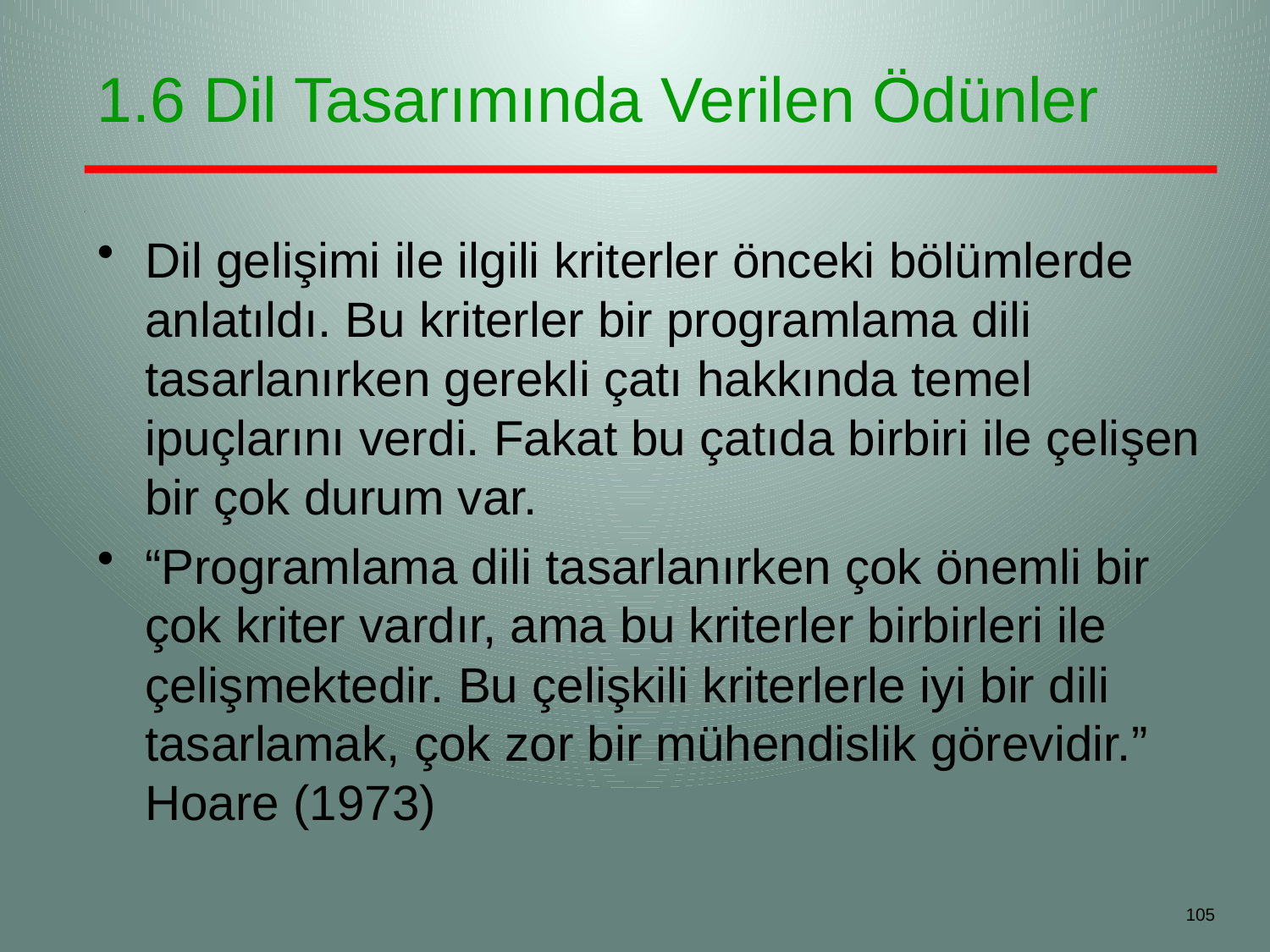

# 1.6 Dil Tasarımında Verilen Ödünler
Dil gelişimi ile ilgili kriterler önceki bölümlerde anlatıldı. Bu kriterler bir programlama dili tasarlanırken gerekli çatı hakkında temel ipuçlarını verdi. Fakat bu çatıda birbiri ile çelişen bir çok durum var.
“Programlama dili tasarlanırken çok önemli bir çok kriter vardır, ama bu kriterler birbirleri ile çelişmektedir. Bu çelişkili kriterlerle iyi bir dili tasarlamak, çok zor bir mühendislik görevidir.” Hoare (1973)
105